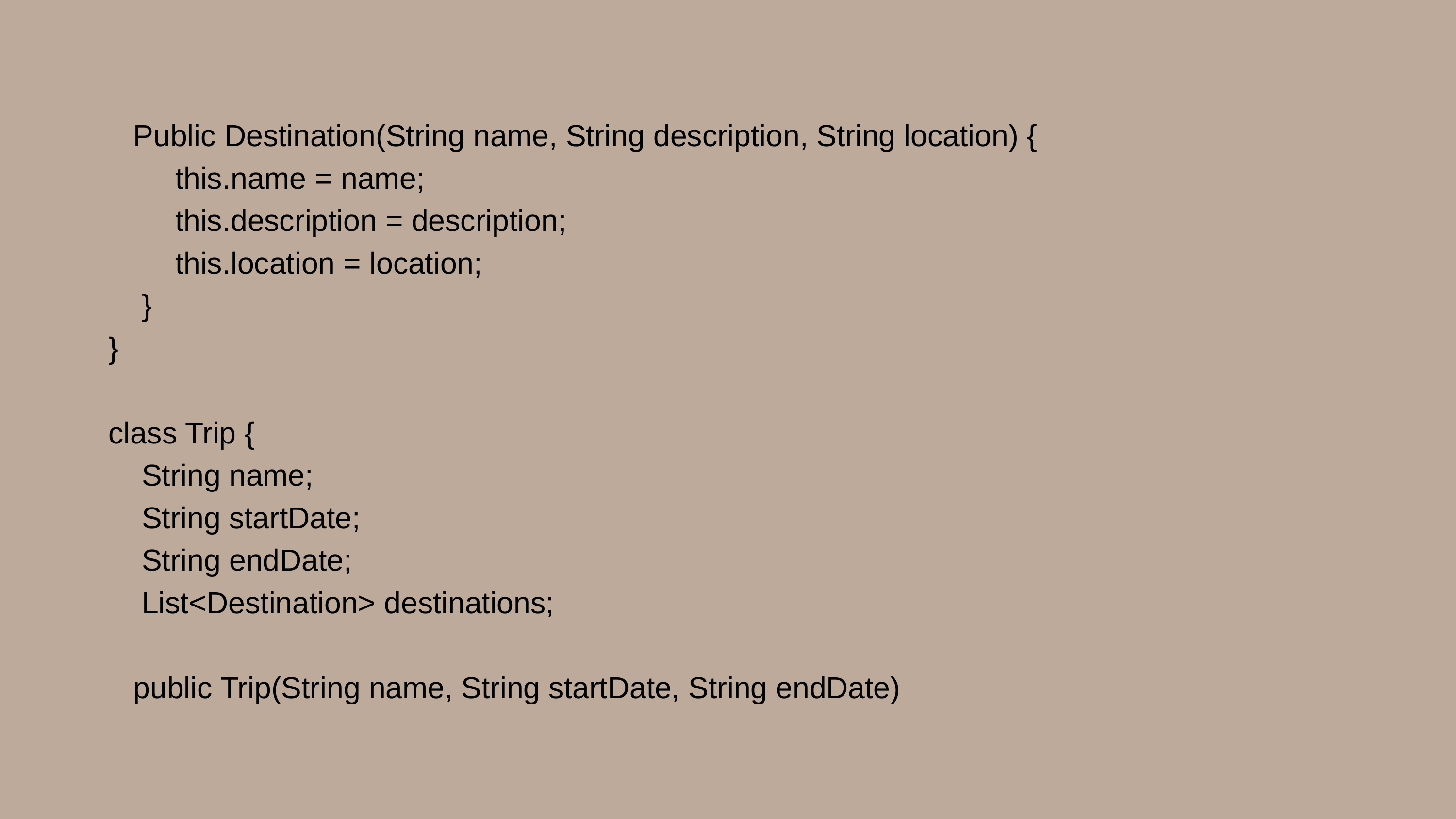

Public Destination(String name, String description, String location) {
        this.name = name;
        this.description = description;
        this.location = location;
    }
}

class Trip {
    String name;
    String startDate;
    String endDate;
    List<Destination> destinations;

   public Trip(String name, String startDate, String endDate)